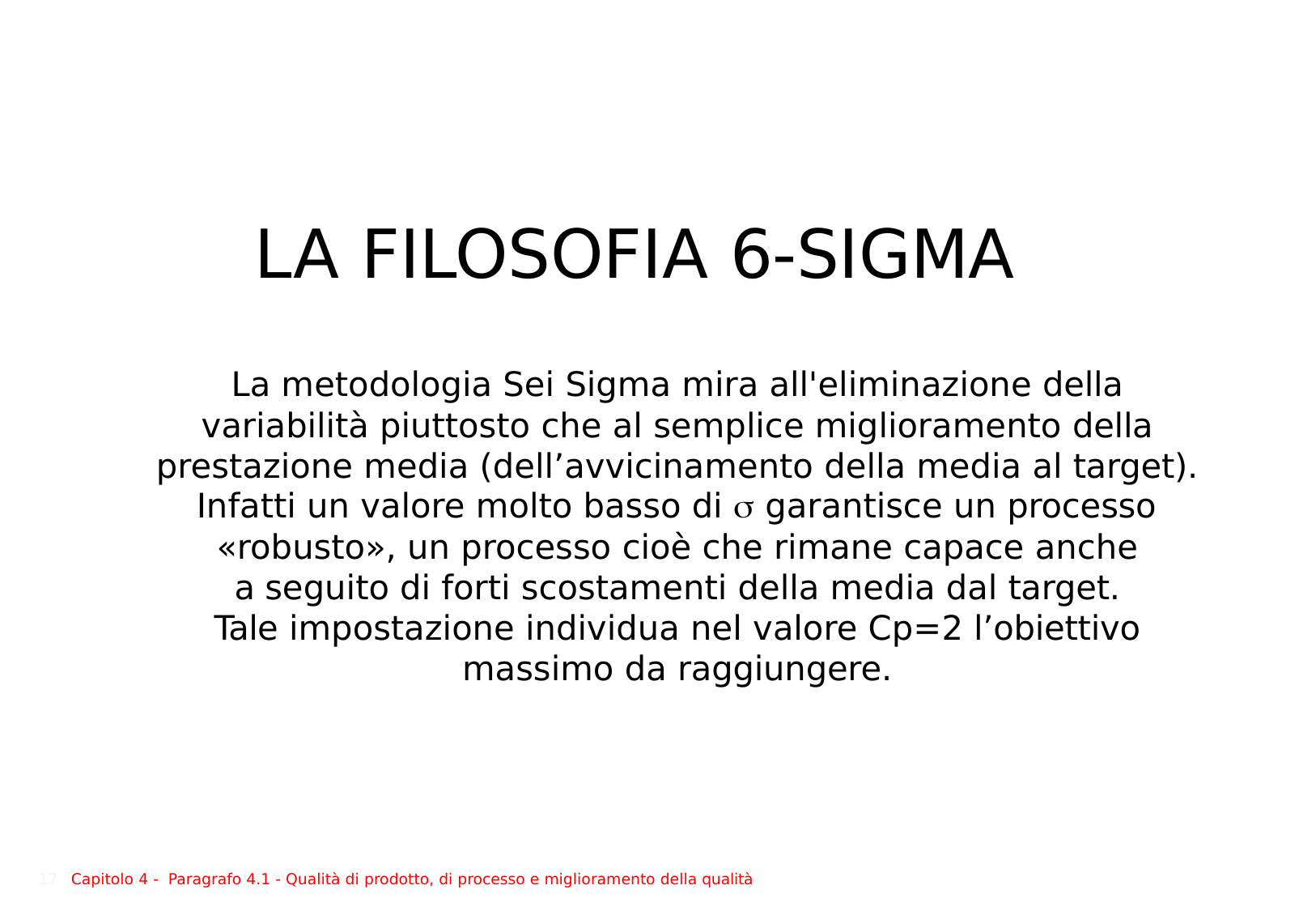

# LA FILOSOFIA 6-SIGMA
La metodologia Sei Sigma mira all'eliminazione della variabilità piuttosto che al semplice miglioramento della prestazione media (dell’avvicinamento della media al target).
Infatti un valore molto basso di σ garantisce un processo
«robusto», un processo cioè che rimane capace anche a seguito di forti scostamenti della media dal target.
Tale impostazione individua nel valore Cp=2 l’obiettivo massimo da raggiungere.
17  Capitolo 4 - Paragrafo 4.1 - Qualità di prodotto, di processo e miglioramento della qualità